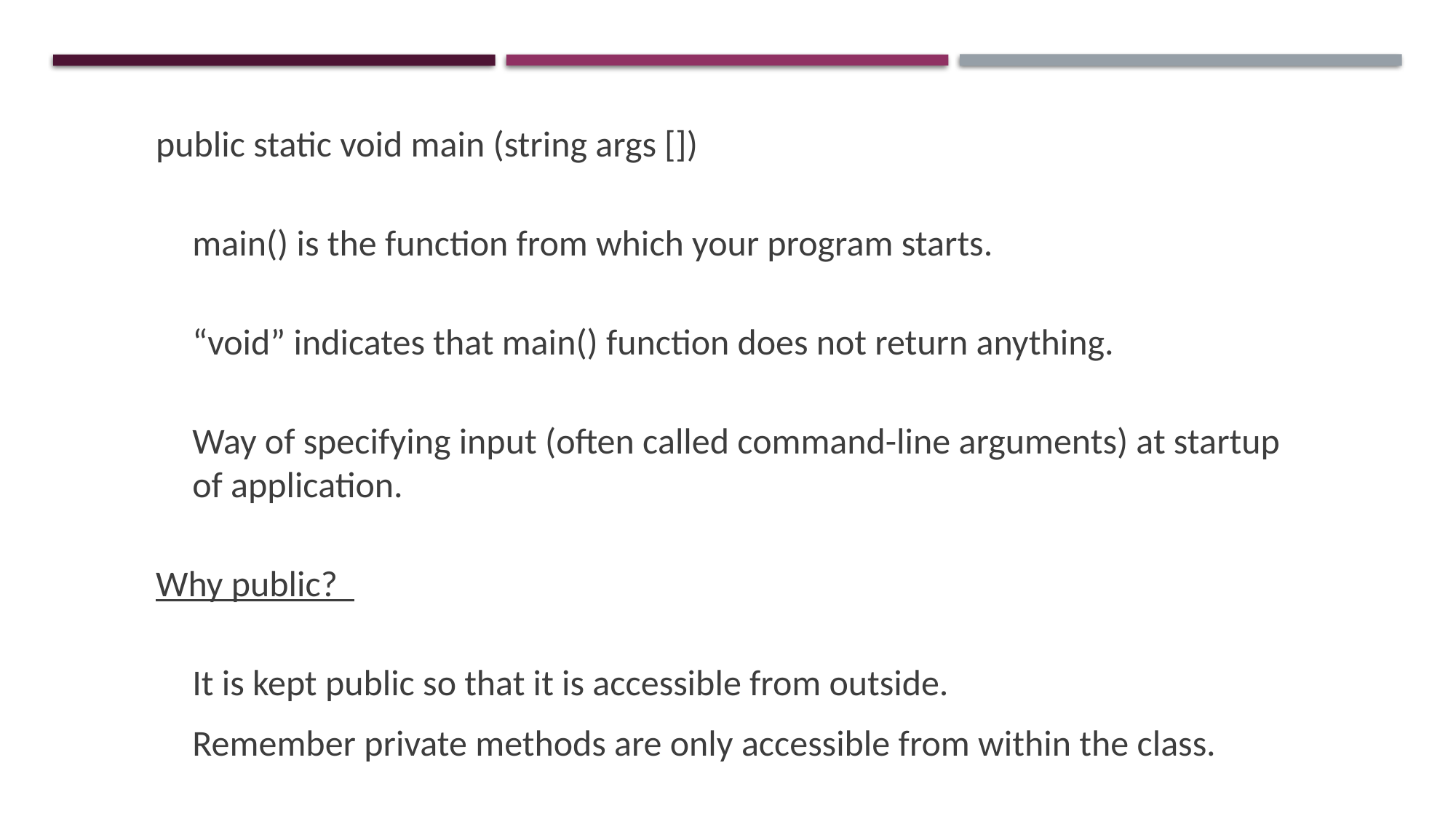

public static void main (string args [])

	main() is the function from which your program starts.

	“void” indicates that main() function does not return anything.

	Way of specifying input (often called command-line arguments) at startup of application.

Why public?

 	It is kept public so that it is accessible from outside.
	Remember private methods are only accessible from within the class.